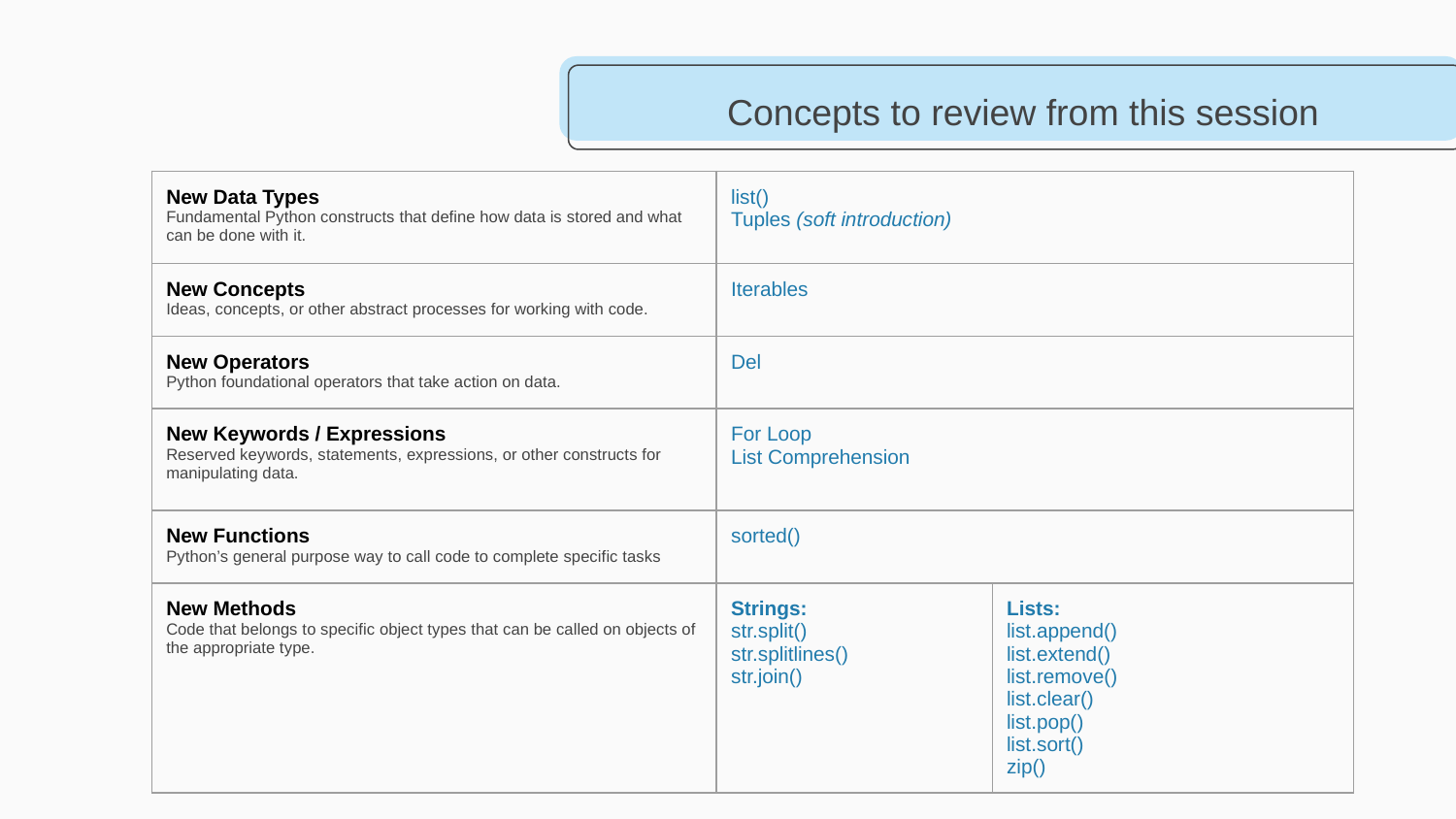

# Concepts to review from this session
| New Data Types Fundamental Python constructs that define how data is stored and what can be done with it. | list() Tuples (soft introduction) |  |
| --- | --- | --- |
| New Concepts Ideas, concepts, or other abstract processes for working with code. | Iterables |  |
| New Operators Python foundational operators that take action on data. | Del |  |
| New Keywords / Expressions Reserved keywords, statements, expressions, or other constructs for manipulating data. | For Loop List Comprehension |  |
| New Functions Python’s general purpose way to call code to complete specific tasks | sorted() |  |
| New Methods Code that belongs to specific object types that can be called on objects of the appropriate type. | Strings: str.split() str.splitlines() str.join() | Lists: list.append() list.extend() list.remove() list.clear() list.pop() list.sort() zip() |